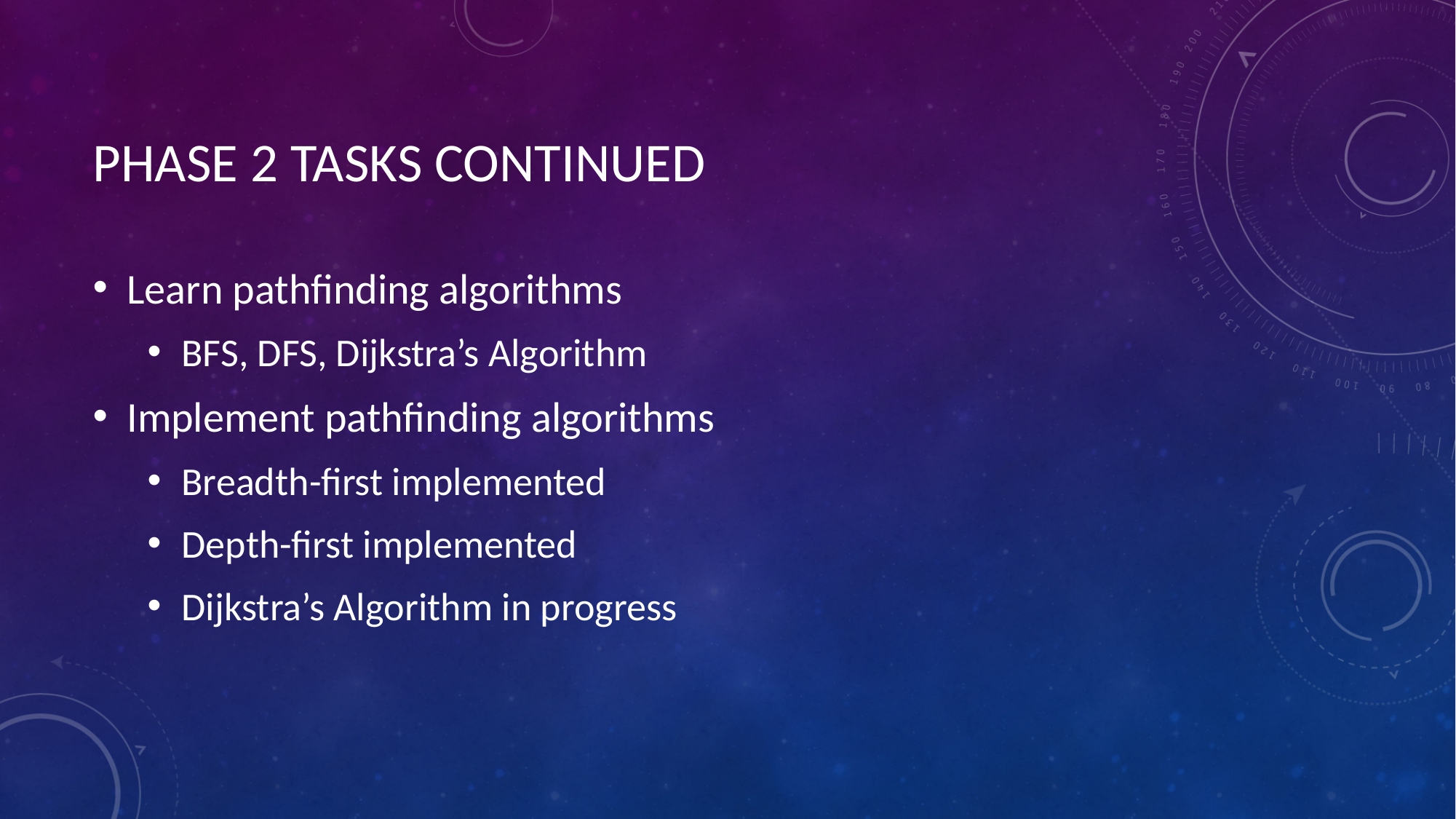

# Phase 2 tasks Continued
Learn pathfinding algorithms
BFS, DFS, Dijkstra’s Algorithm
Implement pathfinding algorithms
Breadth-first implemented
Depth-first implemented
Dijkstra’s Algorithm in progress